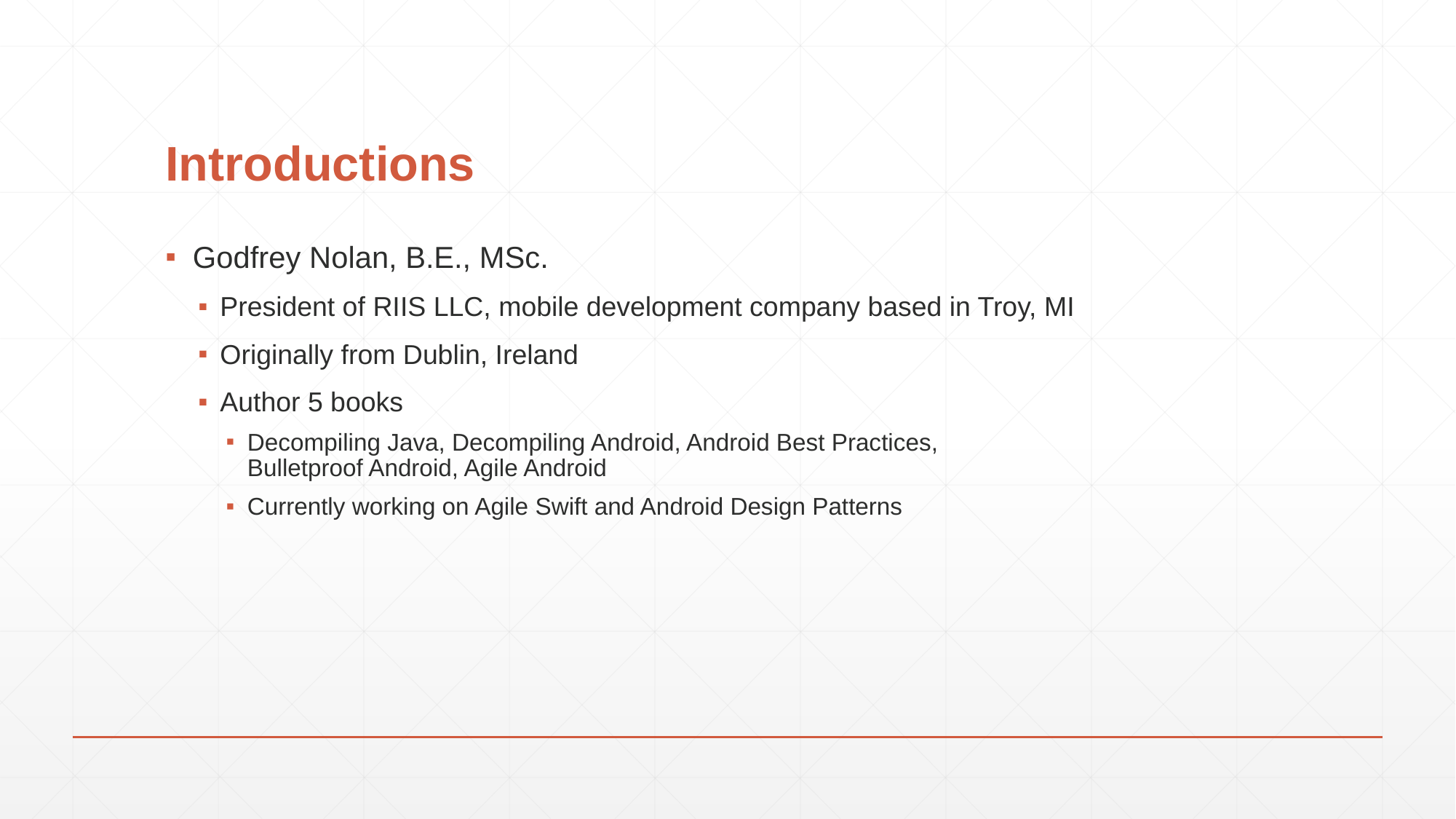

# Introductions
Godfrey Nolan, B.E., MSc.
President of RIIS LLC, mobile development company based in Troy, MI
Originally from Dublin, Ireland
Author 5 books
Decompiling Java, Decompiling Android, Android Best Practices,
Bulletproof Android, Agile Android
Currently working on Agile Swift and Android Design Patterns